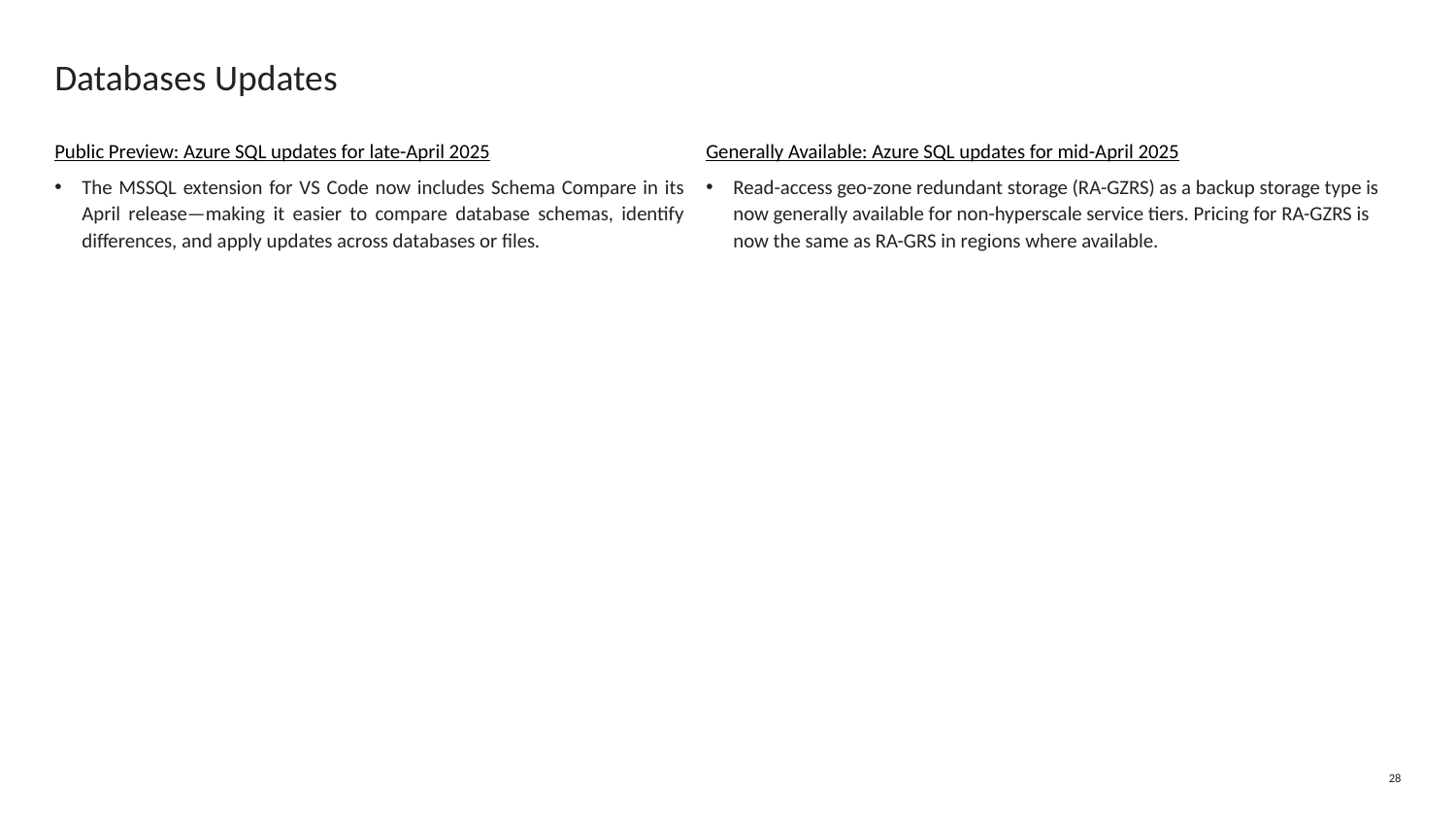

# Databases Updates
Public Preview: Azure SQL updates for late-April 2025
The MSSQL extension for VS Code now includes Schema Compare in its April release—making it easier to compare database schemas, identify differences, and apply updates across databases or files.
Generally Available: Azure SQL updates for mid-April 2025
Read-access geo-zone redundant storage (RA-GZRS) as a backup storage type is now generally available for non-hyperscale service tiers. Pricing for RA-GZRS is now the same as RA-GRS in regions where available.